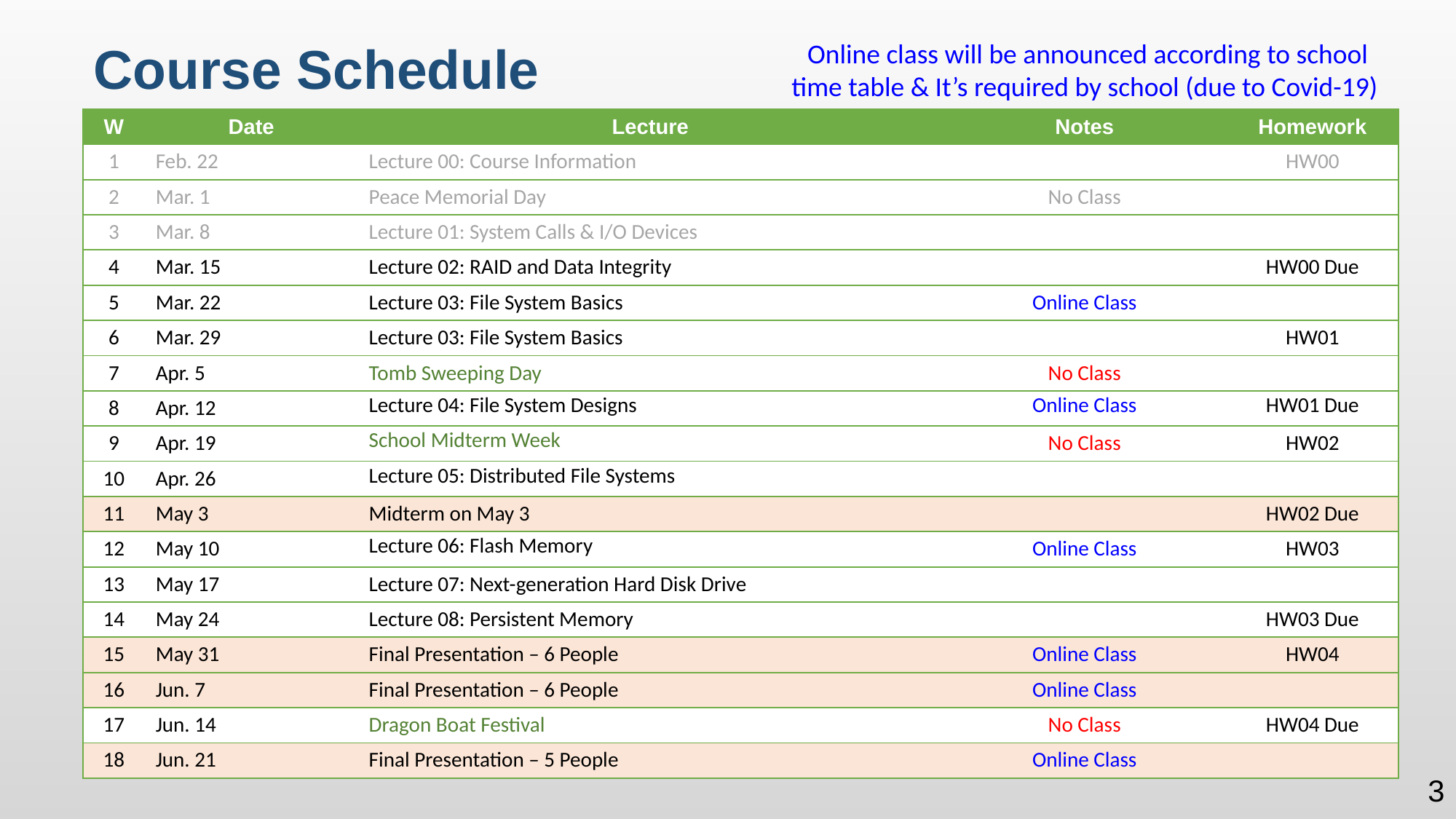

Course Schedule
 Online class will be announced according to school time table & It’s required by school (due to Covid-19)
| W | Date | Lecture | Notes | Homework |
| --- | --- | --- | --- | --- |
| 1 | Feb. 22 | Lecture 00: Course Information |  | HW00 |
| 2 | Mar. 1 | Peace Memorial Day | No Class |  |
| 3 | Mar. 8 | Lecture 01: System Calls & I/O Devices |  |  |
| 4 | Mar. 15 | Lecture 02: RAID and Data Integrity |  | HW00 Due |
| 5 | Mar. 22 | Lecture 03: File System Basics | Online Class |  |
| 6 | Mar. 29 | Lecture 03: File System Basics |  | HW01 |
| 7 | Apr. 5 | Tomb Sweeping Day | No Class |  |
| 8 | Apr. 12 | Lecture 04: File System Designs | Online Class | HW01 Due |
| 9 | Apr. 19 | School Midterm Week | No Class | HW02 |
| 10 | Apr. 26 | Lecture 05: Distributed File Systems |  |  |
| 11 | May 3 | Midterm on May 3 |  | HW02 Due |
| 12 | May 10 | Lecture 06: Flash Memory | Online Class | HW03 |
| 13 | May 17 | Lecture 07: Next-generation Hard Disk Drive |  |  |
| 14 | May 24 | Lecture 08: Persistent Memory |  | HW03 Due |
| 15 | May 31 | Final Presentation – 6 People | Online Class | HW04 |
| 16 | Jun. 7 | Final Presentation – 6 People | Online Class |  |
| 17 | Jun. 14 | Dragon Boat Festival | No Class | HW04 Due |
| 18 | Jun. 21 | Final Presentation – 5 People | Online Class |  |

3